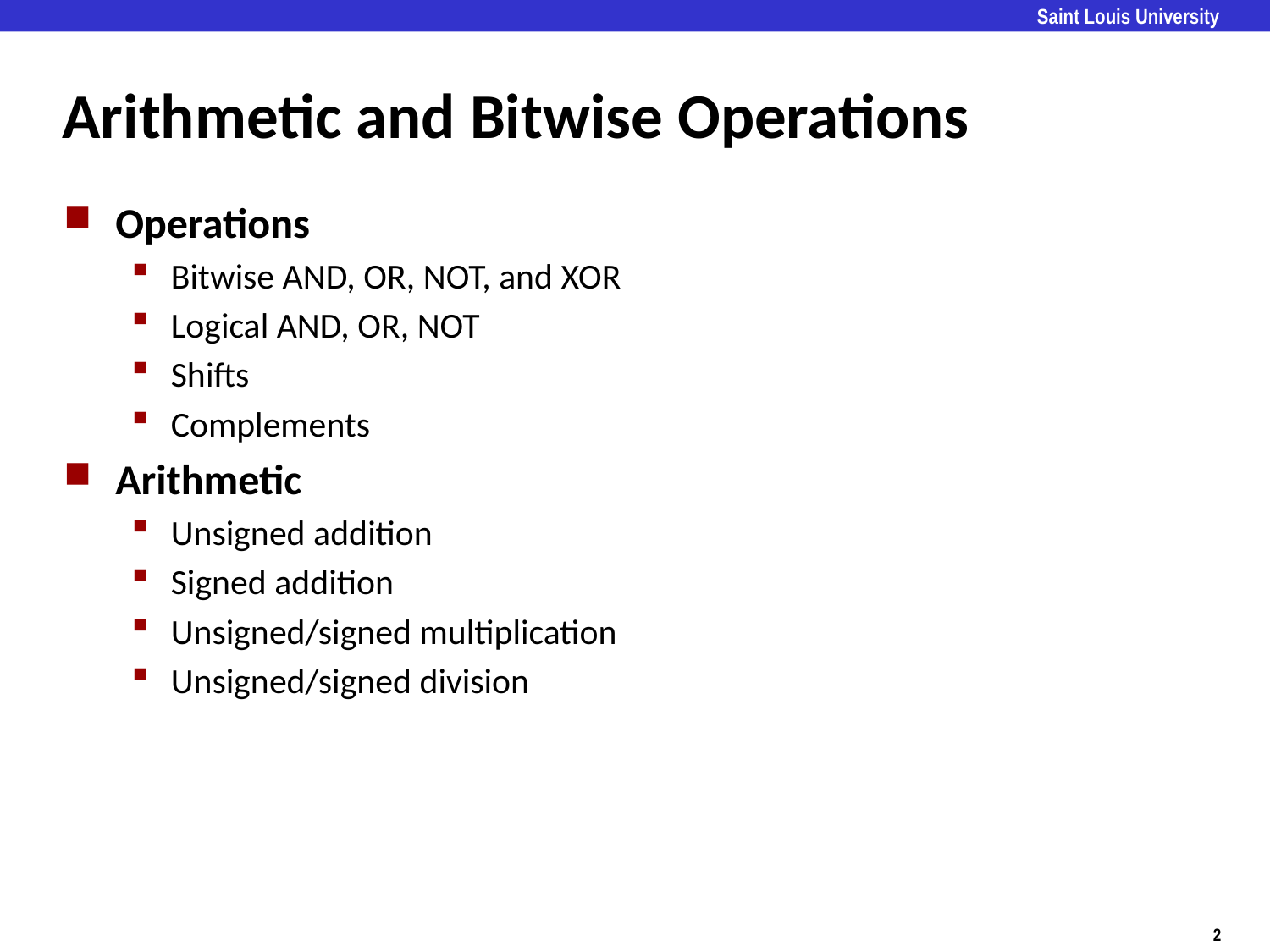

# Arithmetic and Bitwise Operations
Operations
Bitwise AND, OR, NOT, and XOR
Logical AND, OR, NOT
Shifts
Complements
Arithmetic
Unsigned addition
Signed addition
Unsigned/signed multiplication
Unsigned/signed division